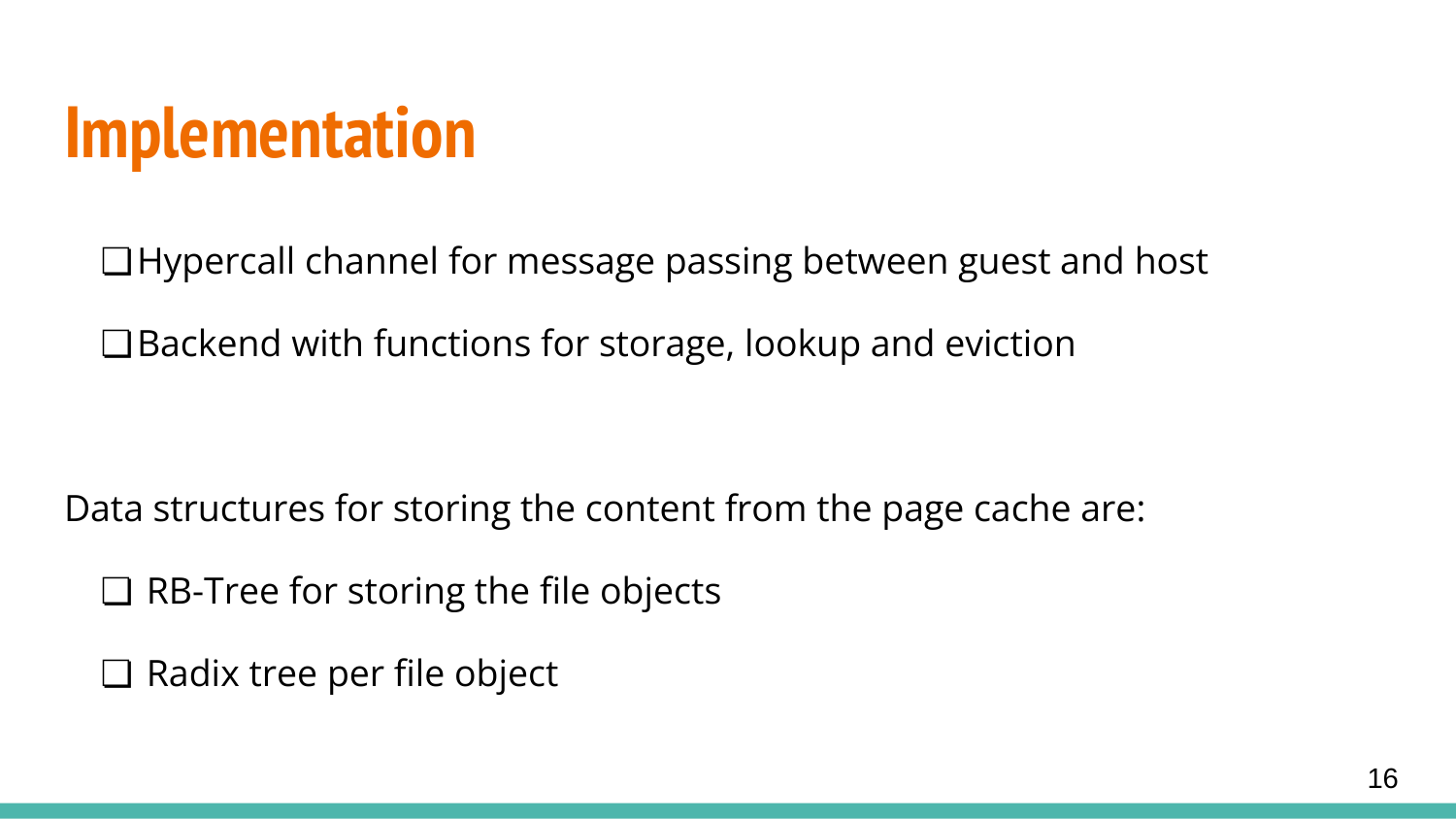

# Implementation
Hypercall channel for message passing between guest and host
Backend with functions for storage, lookup and eviction

Data structures for storing the content from the page cache are:
 RB-Tree for storing the file objects
 Radix tree per file object

16